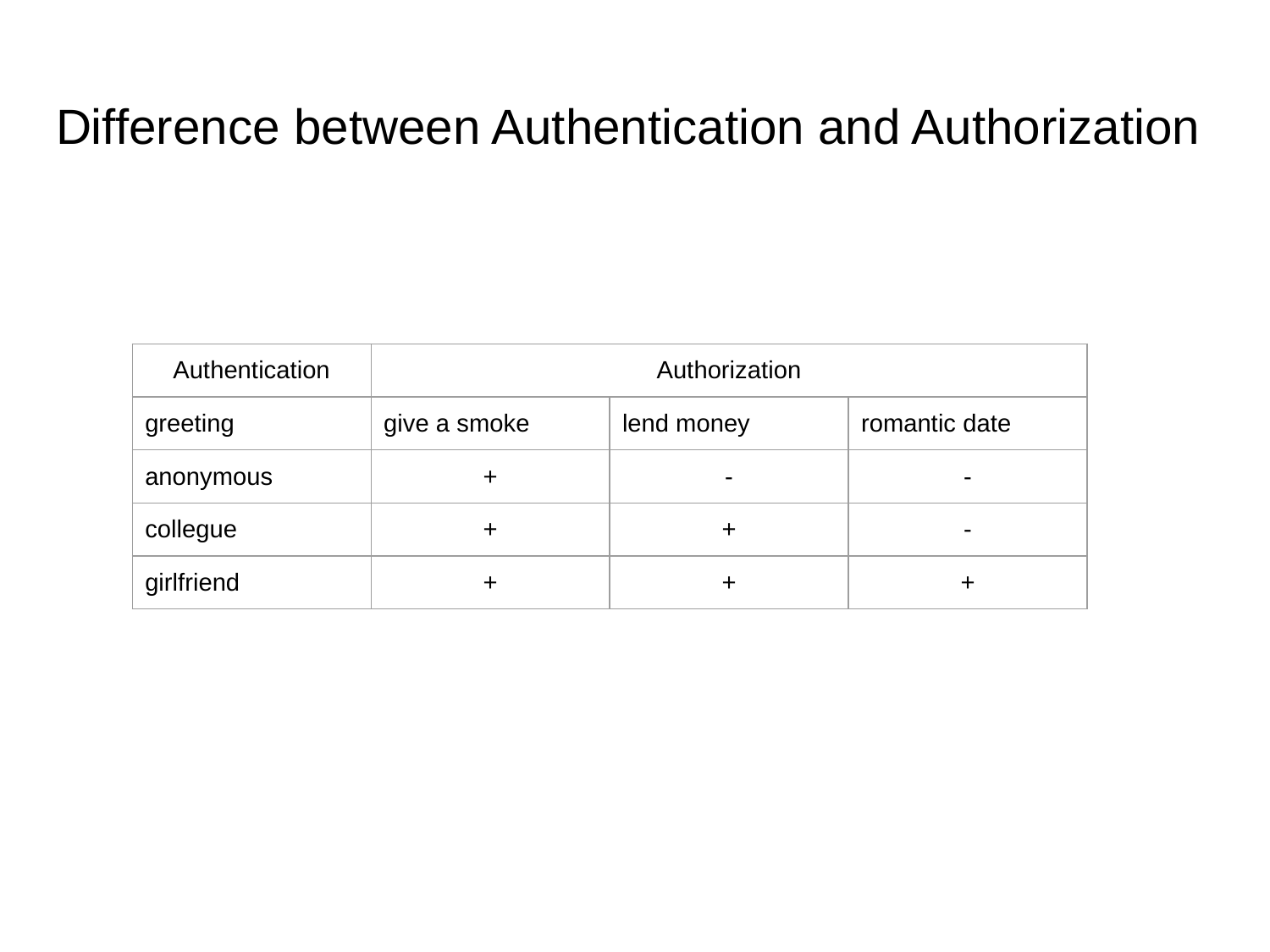

# Difference between Authentication and Authorization

| Authentication | Authorization |  |  |
| --- | --- | --- | --- |
| greeting | give a smoke | lend money | romantic date |
| anonymous | + | - | - |
| collegue | + | + | - |
| girlfriend | + | + | + |